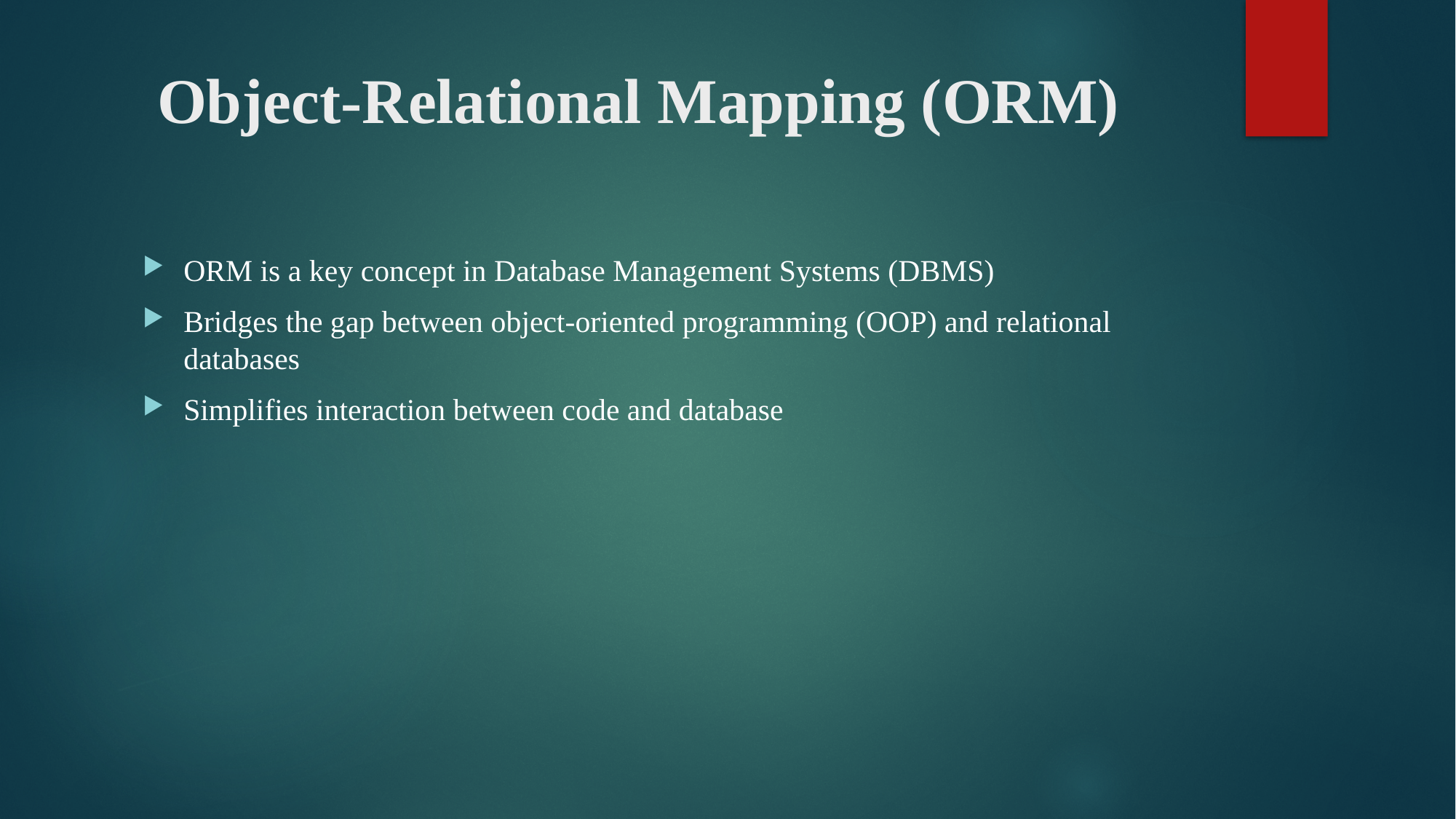

# Object-Relational Mapping (ORM)
ORM is a key concept in Database Management Systems (DBMS)
Bridges the gap between object-oriented programming (OOP) and relational databases
Simplifies interaction between code and database